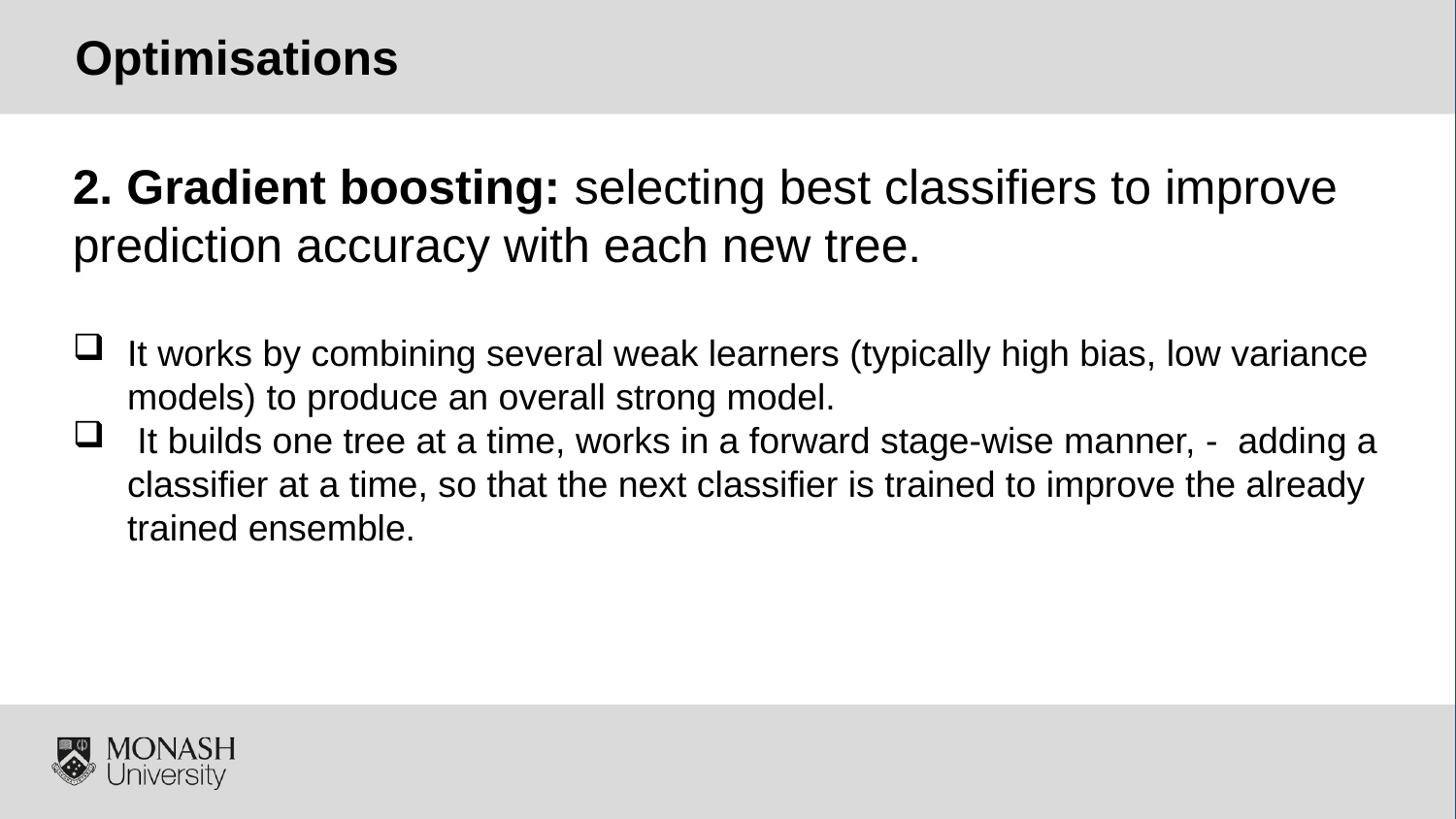

#
Optimisations
2. Gradient boosting: selecting best classifiers to improve prediction accuracy with each new tree.

It works by combining several weak learners (typically high bias, low variance models) to produce an overall strong model.
 It builds one tree at a time, works in a forward stage-wise manner, -  adding a classifier at a time, so that the next classifier is trained to improve the already trained ensemble.